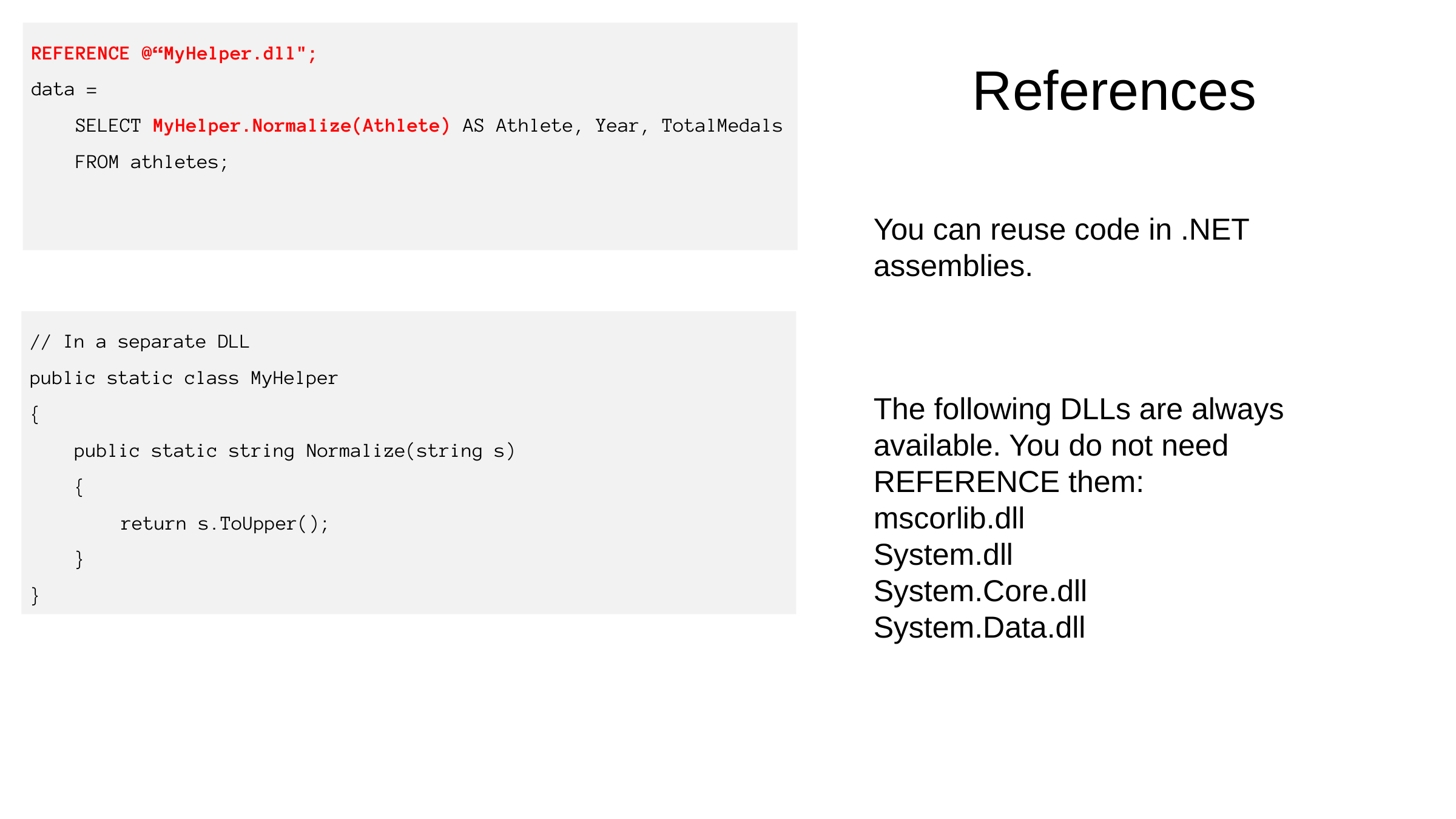

REFERENCE @“MyHelper.dll";
data =
    SELECT MyHelper.Normalize(Athlete) AS Athlete, Year, TotalMedals
    FROM athletes;

# References
You can reuse code in .NET assemblies.
// In a separate DLL
public static class MyHelper
{
    public static string Normalize(string s)
    {
	return s.ToUpper();
    }
}
The following DLLs are always available. You do not need REFERENCE them:
mscorlib.dll
System.dll
System.Core.dll
System.Data.dll